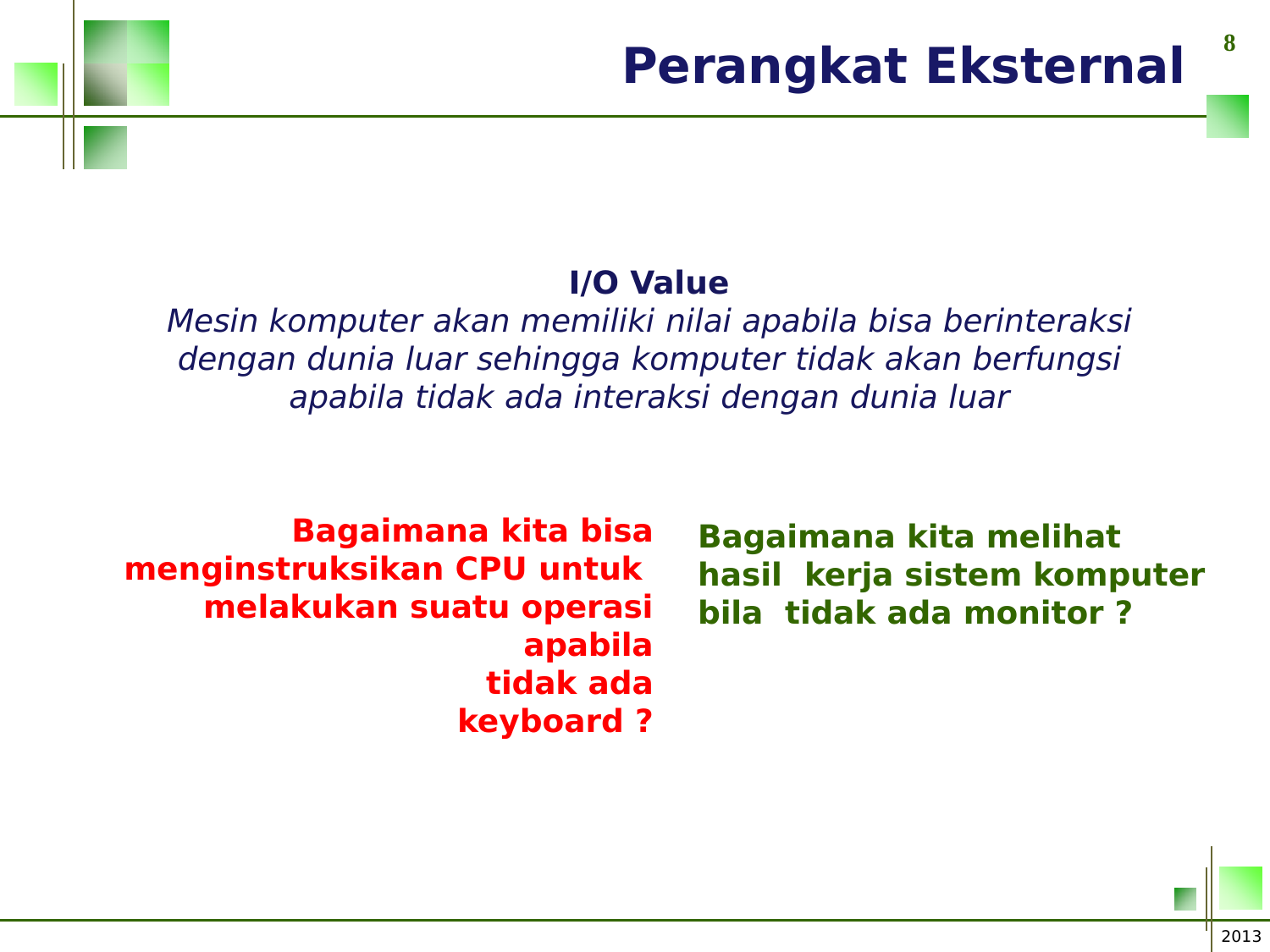

8
# Perangkat Eksternal
I/O Value
Mesin komputer akan memiliki nilai apabila bisa berinteraksi  dengan dunia luar sehingga komputer tidak akan berfungsi  apabila tidak ada interaksi dengan dunia luar
Bagaimana kita bisa  menginstruksikan CPU untuk  melakukan suatu operasi apabila
tidak ada keyboard ?
Bagaimana kita melihat hasil  kerja sistem komputer bila  tidak ada monitor ?
2013